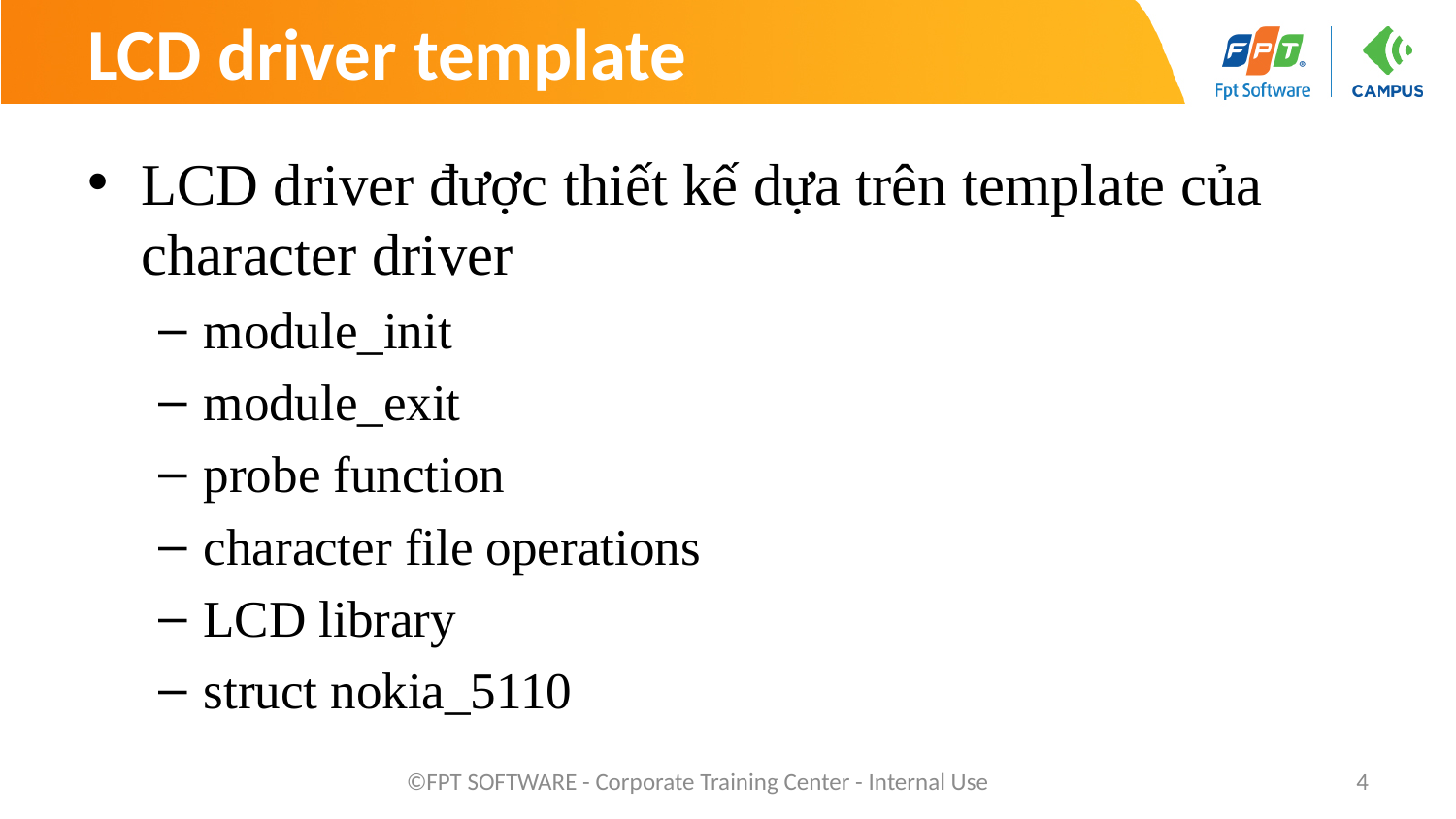

# LCD driver template
LCD driver được thiết kế dựa trên template của character driver
module_init
module_exit
probe function
character file operations
LCD library
struct nokia_5110
©FPT SOFTWARE - Corporate Training Center - Internal Use
4